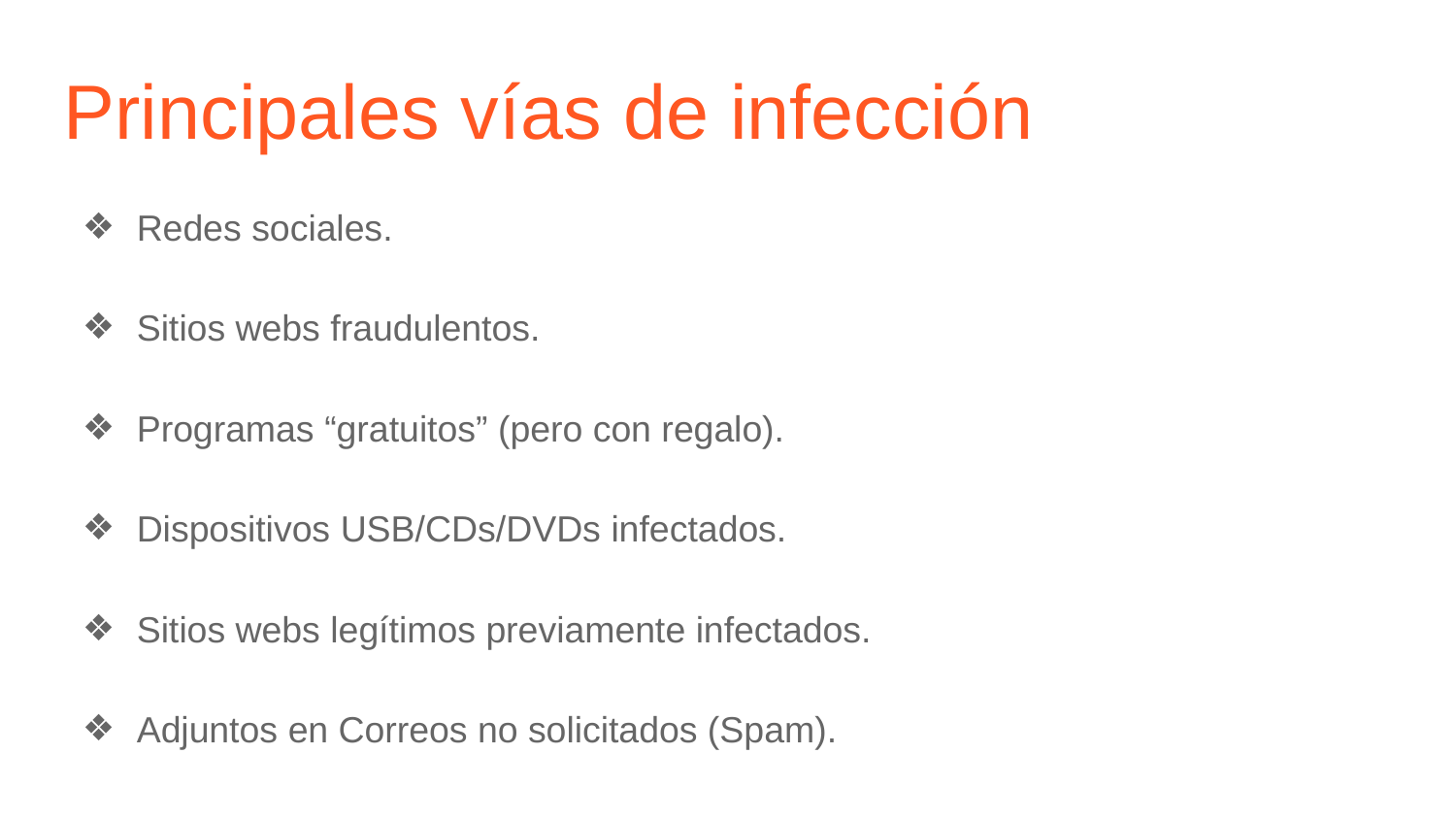

Principales vías de infección
Redes sociales.

Sitios webs fraudulentos.

Programas “gratuitos” (pero con regalo).

Dispositivos USB/CDs/DVDs infectados.

Sitios webs legítimos previamente infectados.

Adjuntos en Correos no solicitados (Spam).